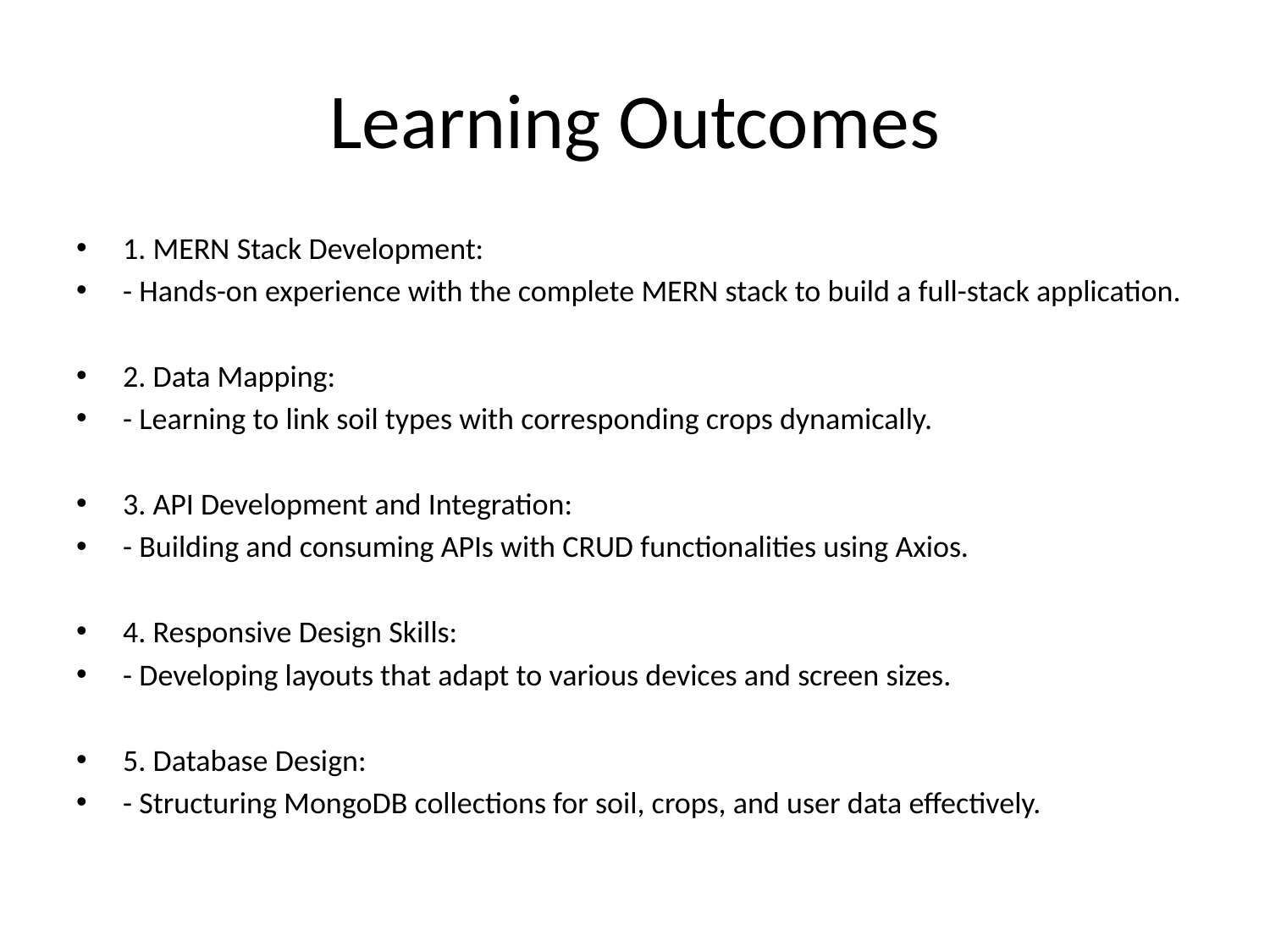

# Learning Outcomes
1. MERN Stack Development:
- Hands-on experience with the complete MERN stack to build a full-stack application.

2. Data Mapping:
- Learning to link soil types with corresponding crops dynamically.

3. API Development and Integration:
- Building and consuming APIs with CRUD functionalities using Axios.

4. Responsive Design Skills:
- Developing layouts that adapt to various devices and screen sizes.

5. Database Design:
- Structuring MongoDB collections for soil, crops, and user data effectively.